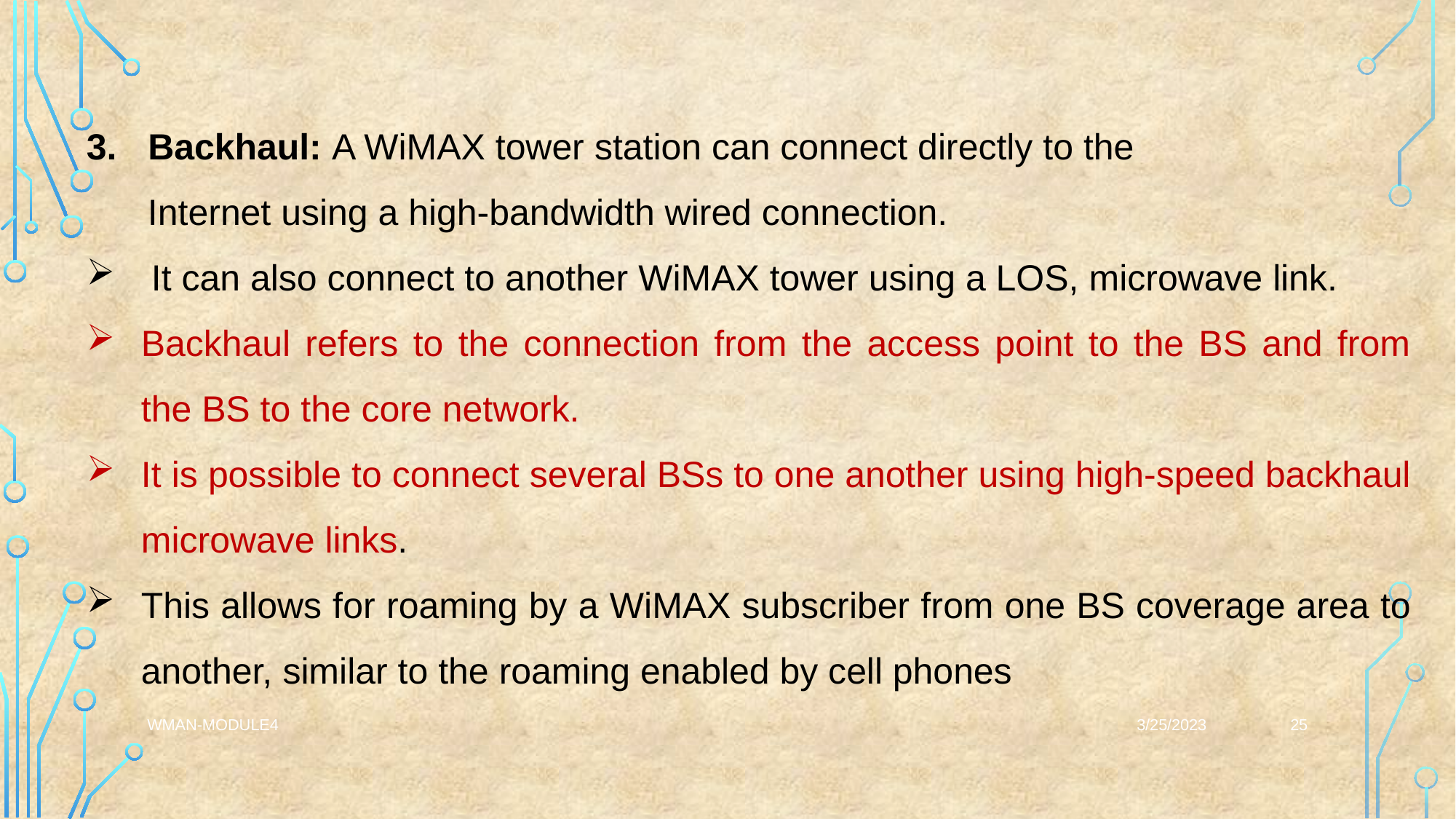

Backhaul: A WiMAX tower station can connect directly to the
      Internet using a high-bandwidth wired connection.
 It can also connect to another WiMAX tower using a LOS, microwave link.
Backhaul refers to the connection from the access point to the BS and from the BS to the core network.
It is possible to connect several BSs to one another using high-speed backhaul microwave links.
This allows for roaming by a WiMAX subscriber from one BS coverage area to another, similar to the roaming enabled by cell phones
25
WMAN-Module4
3/25/2023